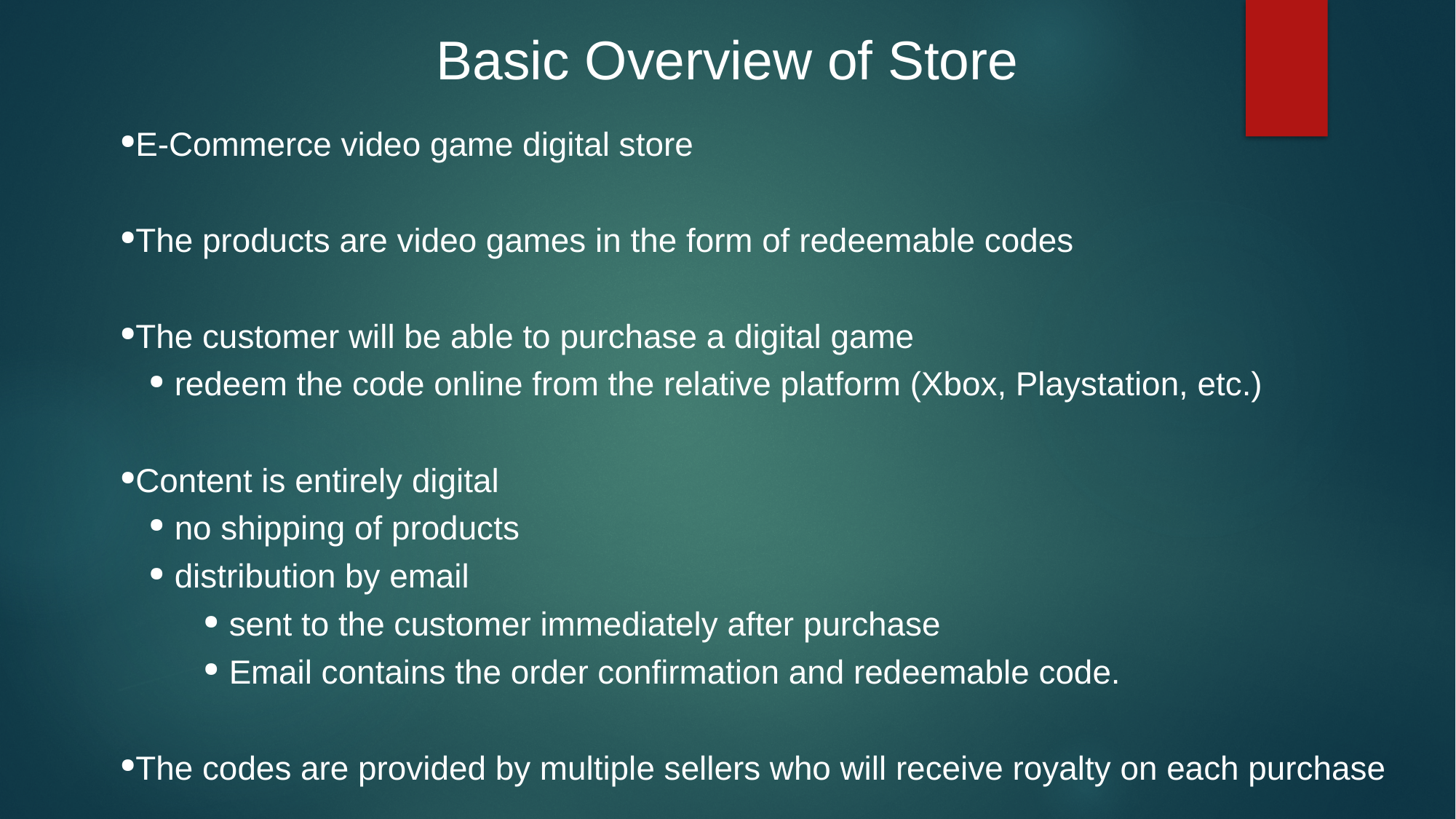

Basic Overview of Store
E-Commerce video game digital store

The products are video games in the form of redeemable codes

The customer will be able to purchase a digital game
redeem the code online from the relative platform (Xbox, Playstation, etc.)

Content is entirely digital
no shipping of products
distribution by email
sent to the customer immediately after purchase
Email contains the order confirmation and redeemable code.

The codes are provided by multiple sellers who will receive royalty on each purchase